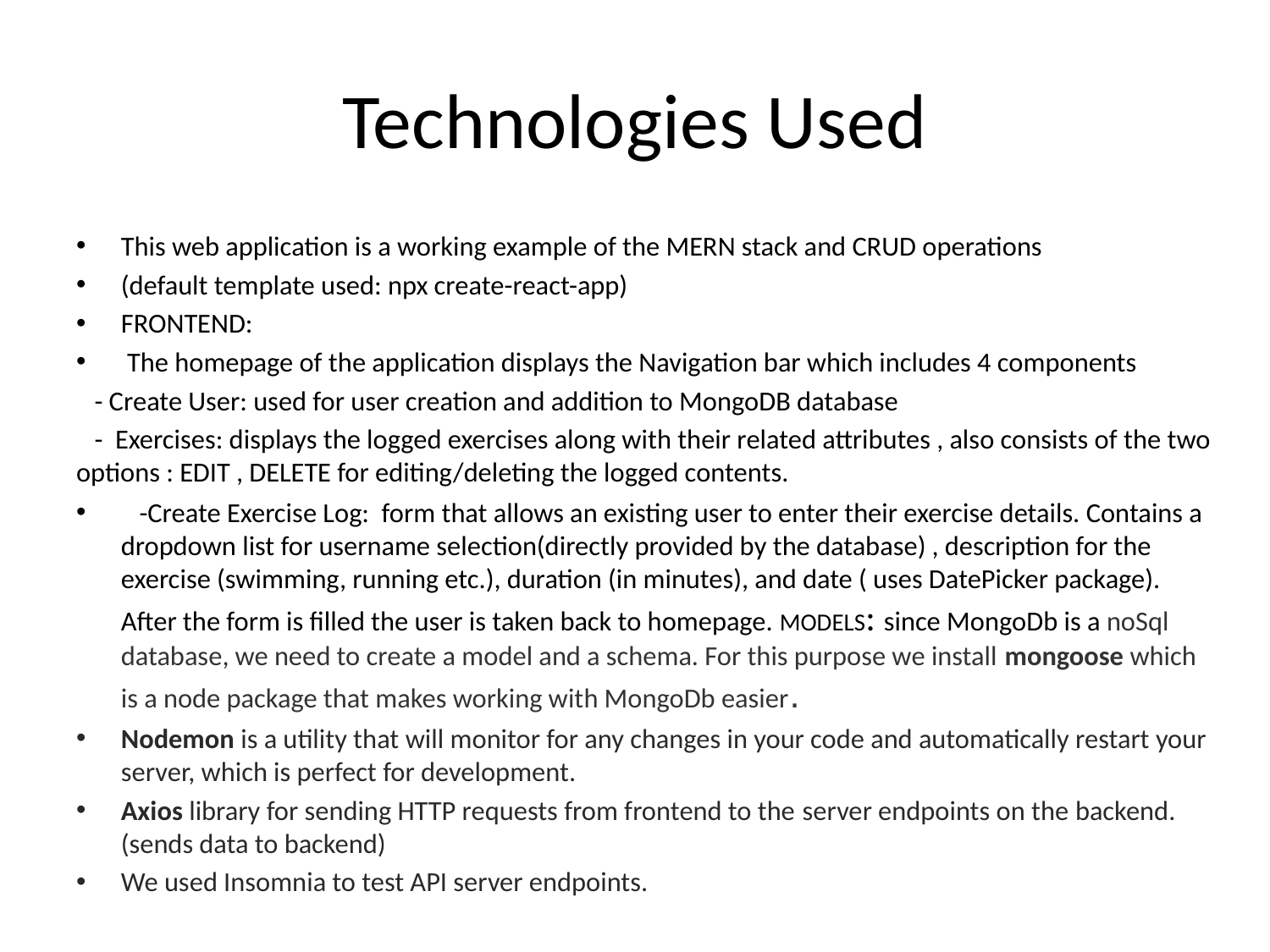

# Technologies Used
This web application is a working example of the MERN stack and CRUD operations
(default template used: npx create-react-app)
FRONTEND:
 The homepage of the application displays the Navigation bar which includes 4 components
   - Create User: used for user creation and addition to MongoDB database
   -  Exercises: displays the logged exercises along with their related attributes , also consists of the two options : EDIT , DELETE for editing/deleting the logged contents.
   -Create Exercise Log:  form that allows an existing user to enter their exercise details. Contains a dropdown list for username selection(directly provided by the database) , description for the exercise (swimming, running etc.), duration (in minutes), and date ( uses DatePicker package). After the form is filled the user is taken back to homepage. MODELS: since MongoDb is a noSql database, we need to create a model and a schema. For this purpose we install mongoose which is a node package that makes working with MongoDb easier.
Nodemon is a utility that will monitor for any changes in your code and automatically restart your server, which is perfect for development.
Axios library for sending HTTP requests from frontend to the server endpoints on the backend. (sends data to backend)
We used Insomnia to test API server endpoints.